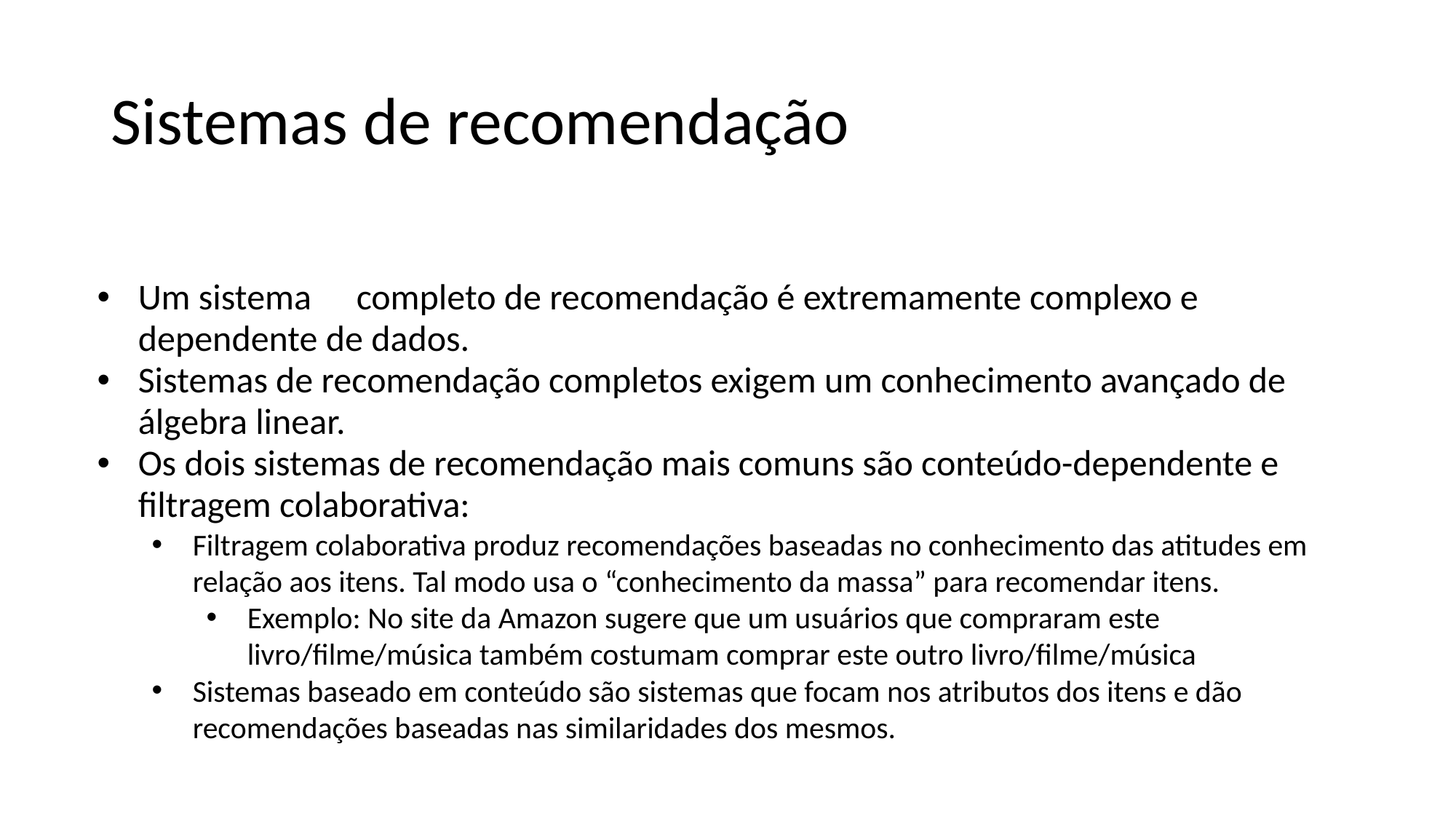

# Sistemas de recomendação
Um sistema	completo de recomendação é extremamente complexo e dependente de dados.
Sistemas de recomendação completos exigem um conhecimento avançado de álgebra linear.
Os dois sistemas de recomendação mais comuns são conteúdo-dependente e filtragem colaborativa:
Filtragem colaborativa produz recomendações baseadas no conhecimento das atitudes em relação aos itens. Tal modo usa o “conhecimento da massa” para recomendar itens.
Exemplo: No site da Amazon sugere que um usuários que compraram este livro/filme/música também costumam comprar este outro livro/filme/música
Sistemas baseado em conteúdo são sistemas que focam nos atributos dos itens e dão recomendações baseadas nas similaridades dos mesmos.